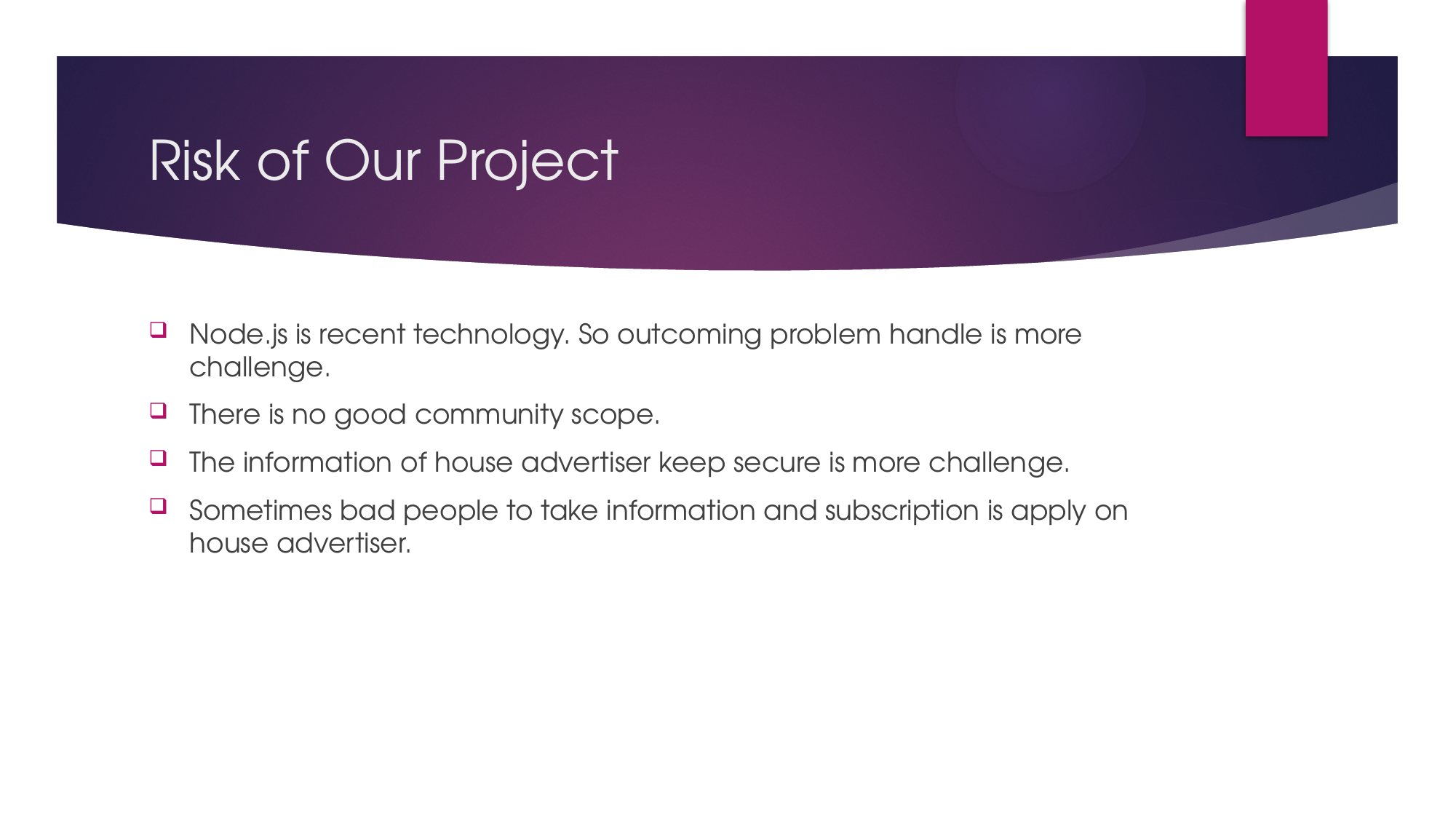

# Risk of Our Project
Node.js is recent technology. So outcoming problem handle is more challenge.
There is no good community scope.
The information of house advertiser keep secure is more challenge.
Sometimes bad people to take information and subscription is apply on house advertiser.